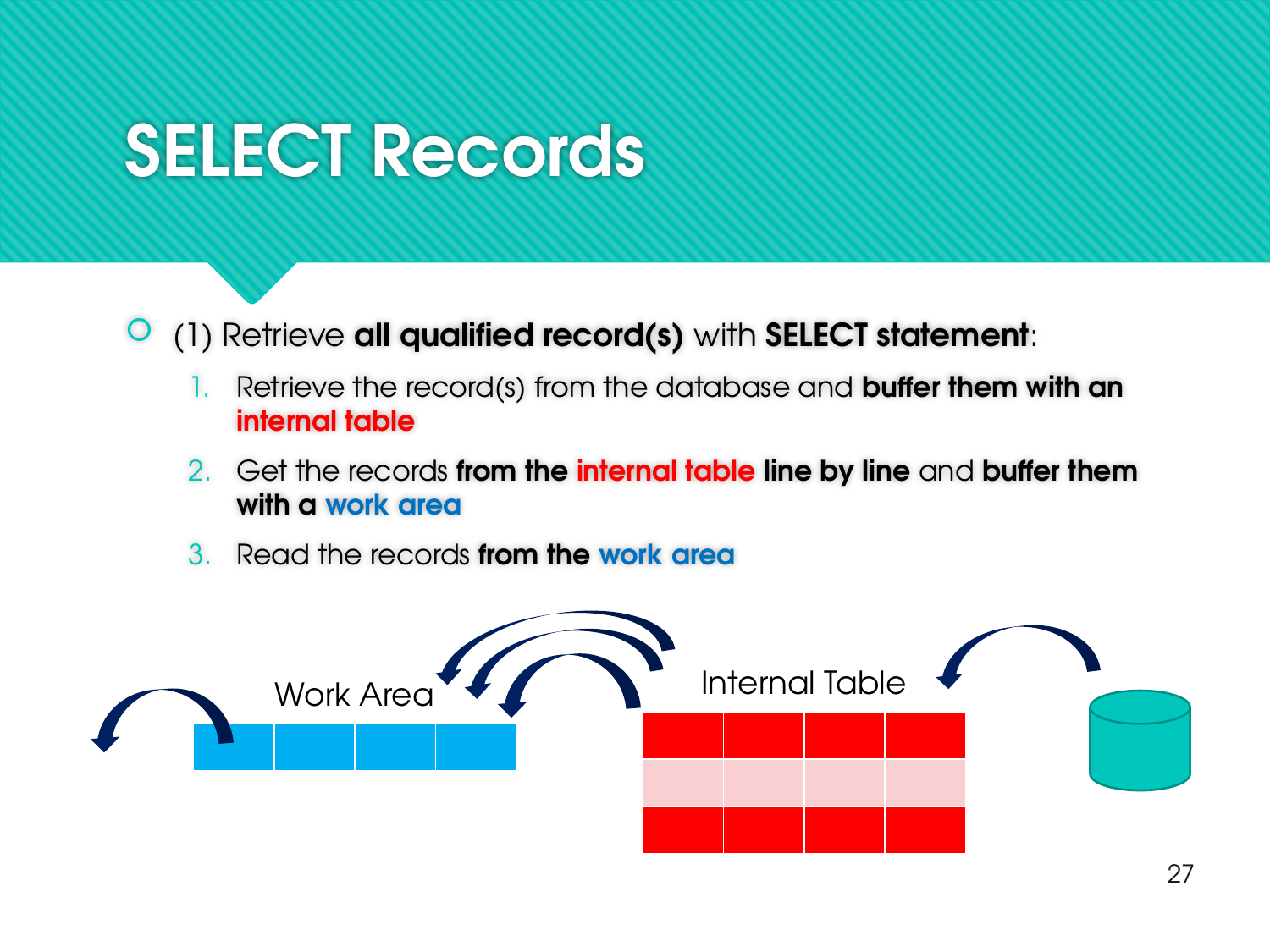

# SELECT Records
(1) Retrieve all qualified record(s) with SELECT statement:
Retrieve the record(s) from the database and buffer them with an internal table
Get the records from the internal table line by line and buffer them with a work area
Read the records from the work area

| Internal Table |  |  |  |
| --- | --- | --- | --- |
|  |  |  |  |
|  |  |  |  |
|  |  |  |  |
| Work Area |  |  |  |
| --- | --- | --- | --- |
|  |  |  |  |

27